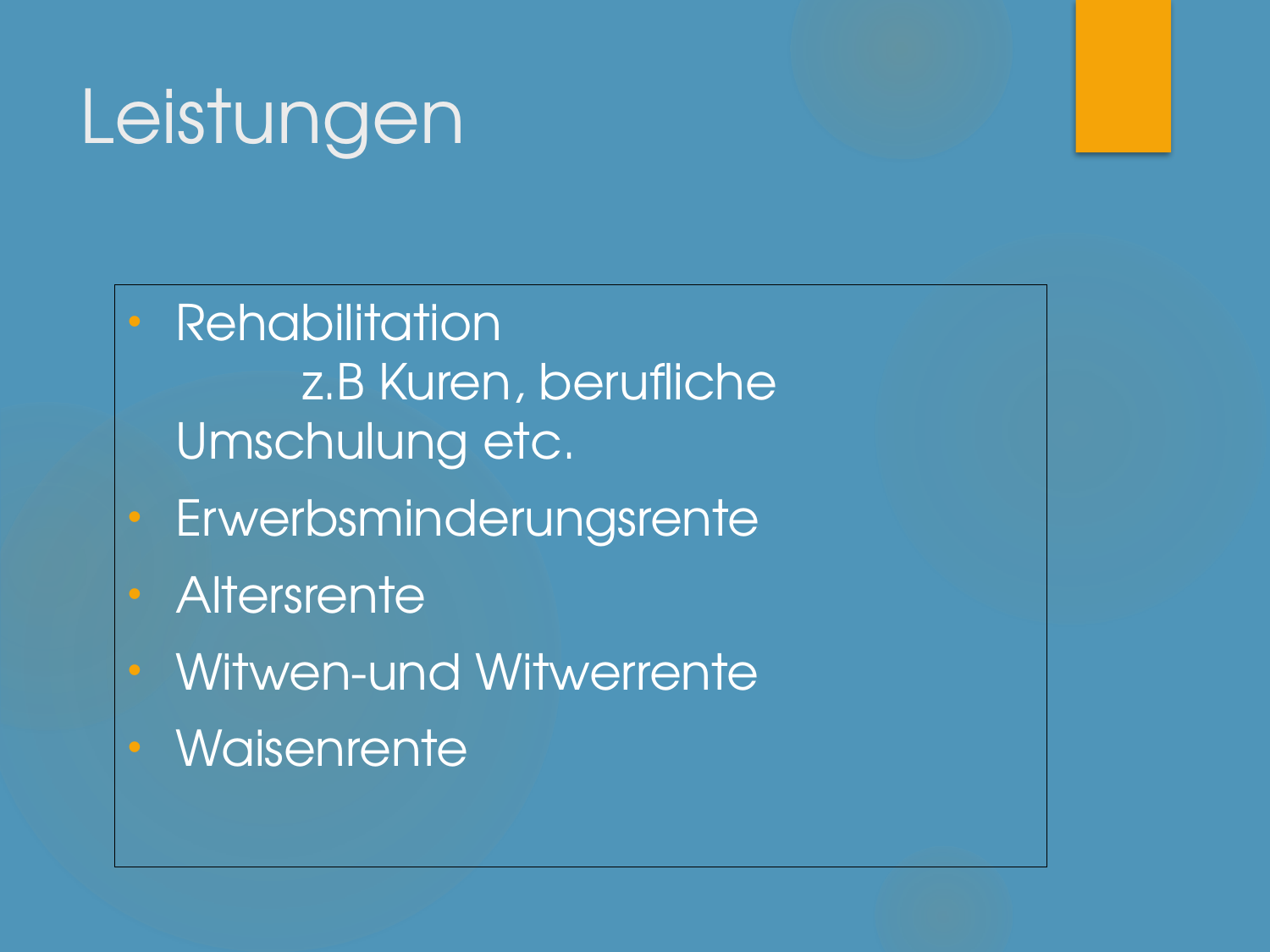

# Leistungen
Rehabilitation
	z.B Kuren, berufliche Umschulung etc.
Erwerbsminderungsrente
Altersrente
Witwen-und Witwerrente
Waisenrente